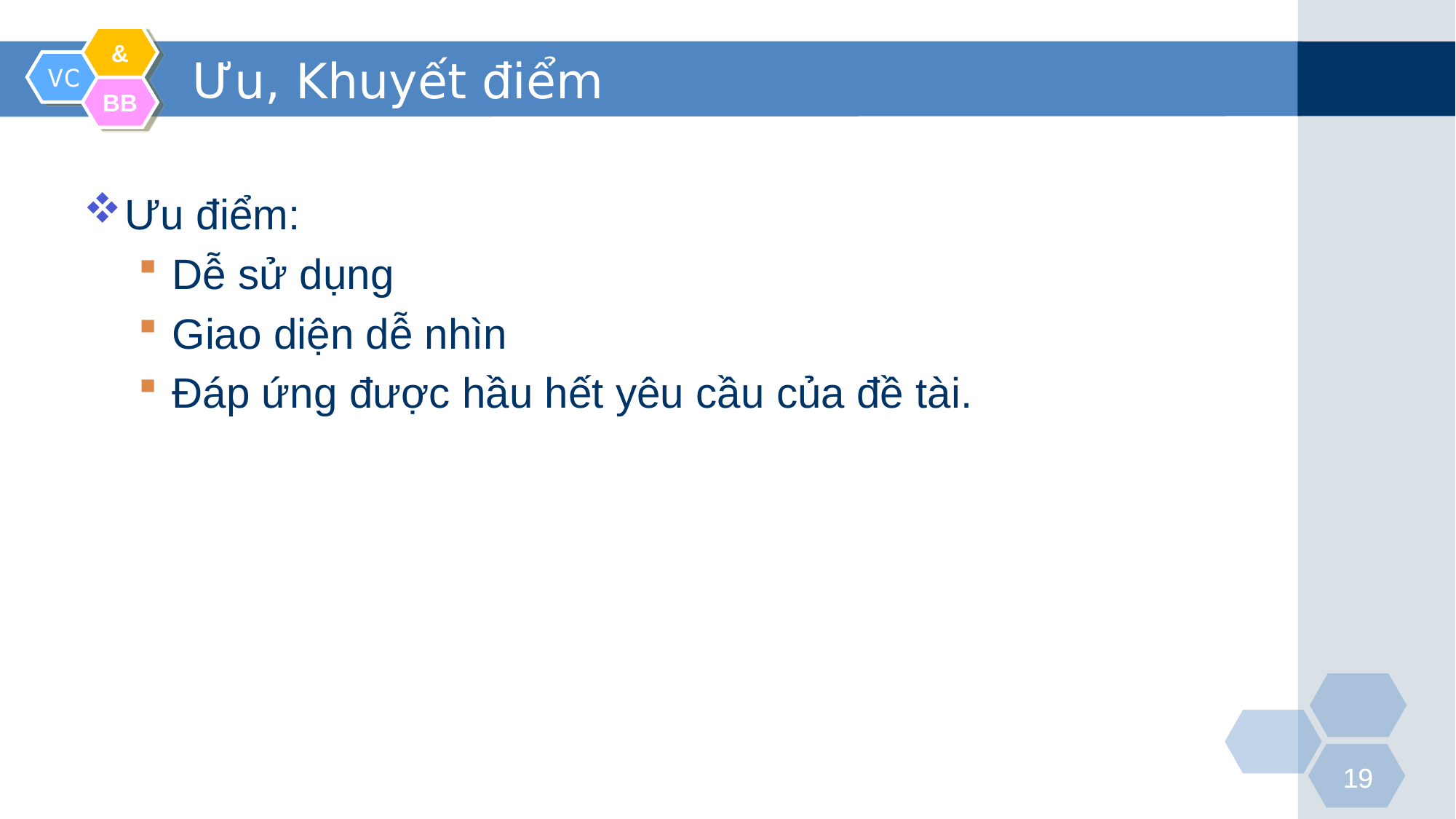

# Ưu, Khuyết điểm
Ưu điểm:
Dễ sử dụng
Giao diện dễ nhìn
Đáp ứng được hầu hết yêu cầu của đề tài.